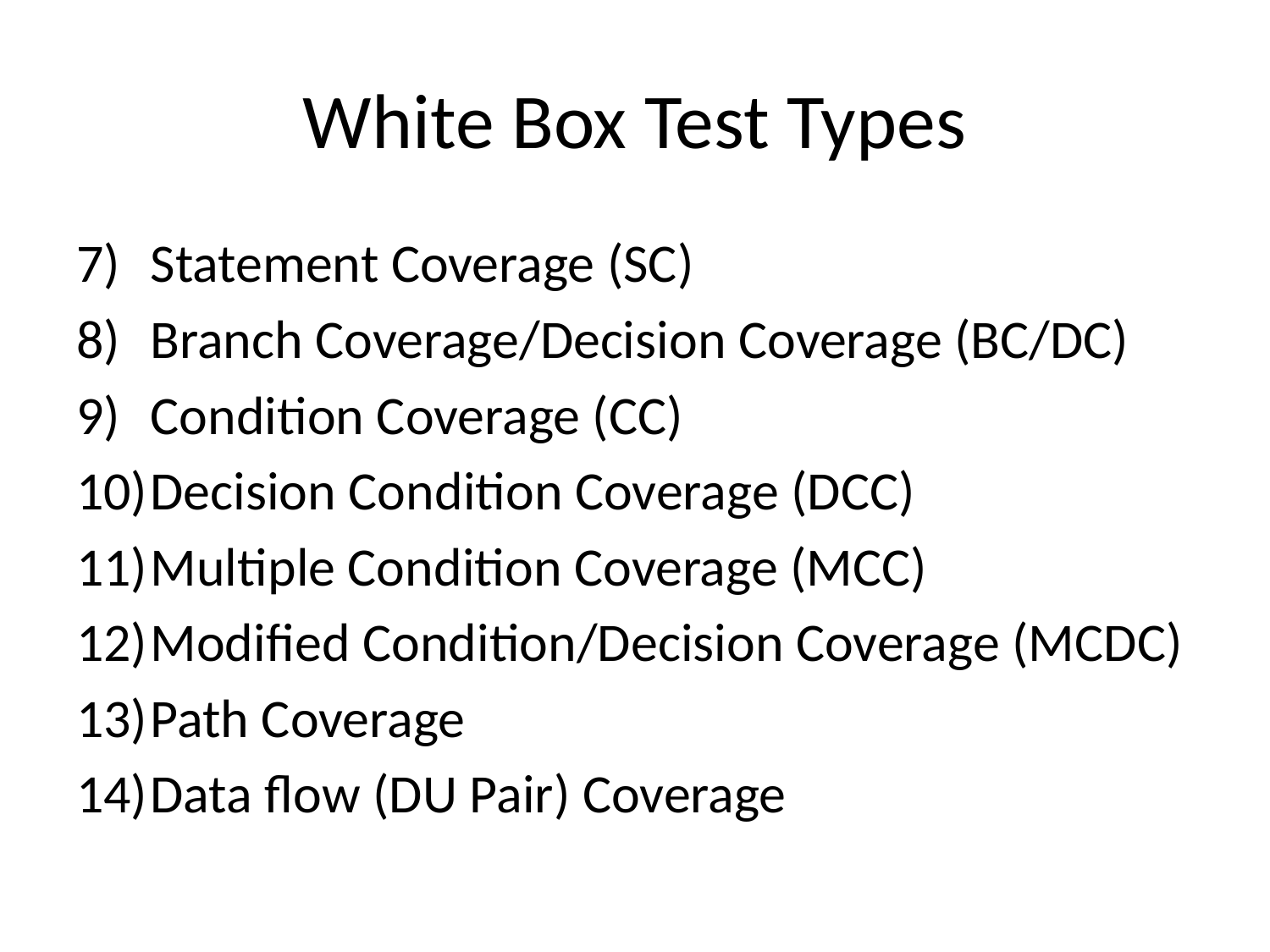

# White Box Test Types
Statement Coverage (SC)
Branch Coverage/Decision Coverage (BC/DC)
Condition Coverage (CC)
Decision Condition Coverage (DCC)
Multiple Condition Coverage (MCC)
Modified Condition/Decision Coverage (MCDC)
Path Coverage
Data flow (DU Pair) Coverage